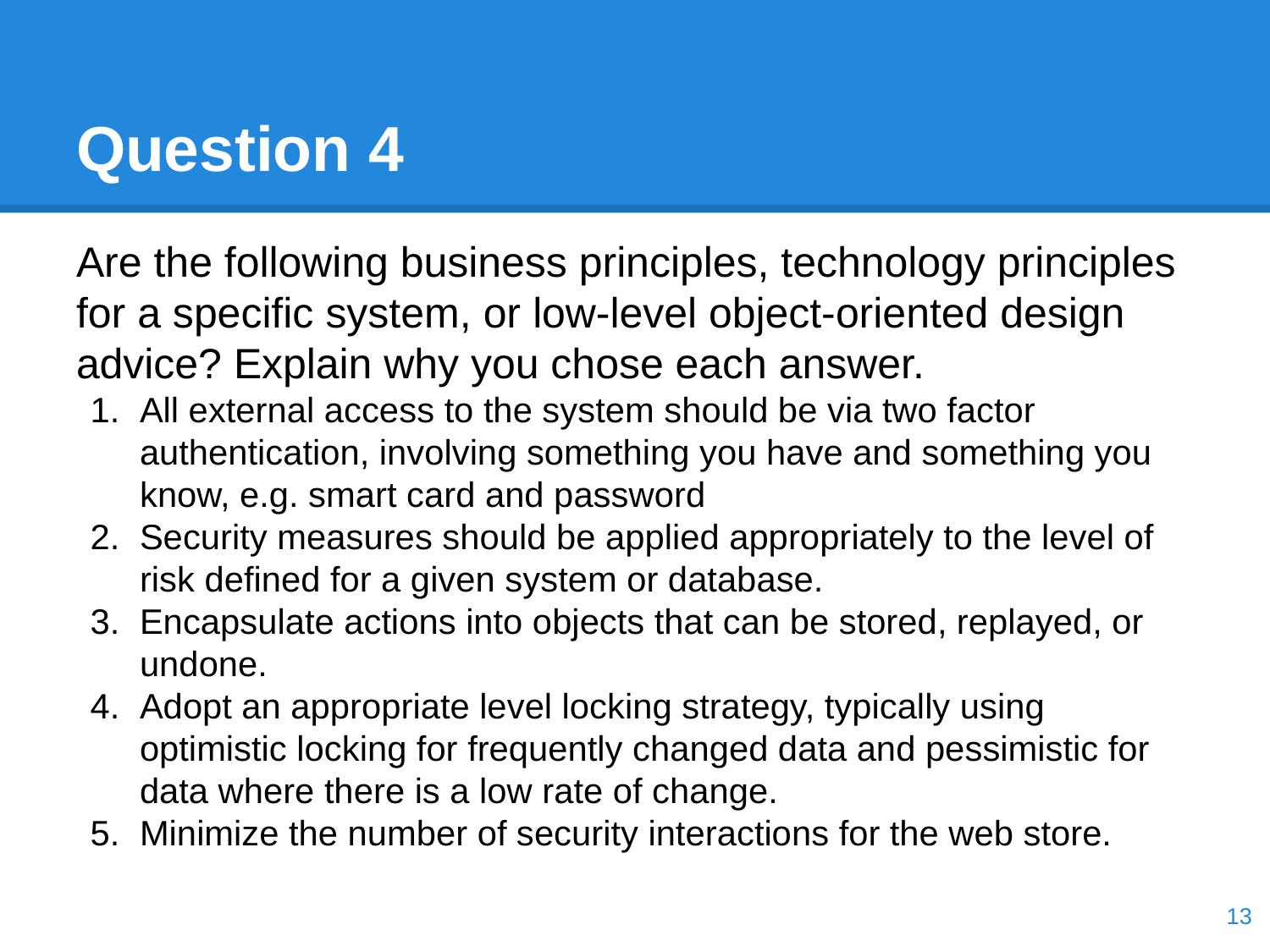

# Question 4
Are the following business principles, technology principles for a specific system, or low-level object-oriented design advice? Explain why you chose each answer.
All external access to the system should be via two factor authentication, involving something you have and something you know, e.g. smart card and password
Security measures should be applied appropriately to the level of risk defined for a given system or database.
Encapsulate actions into objects that can be stored, replayed, or undone.
Adopt an appropriate level locking strategy, typically using optimistic locking for frequently changed data and pessimistic for data where there is a low rate of change.
Minimize the number of security interactions for the web store.

13